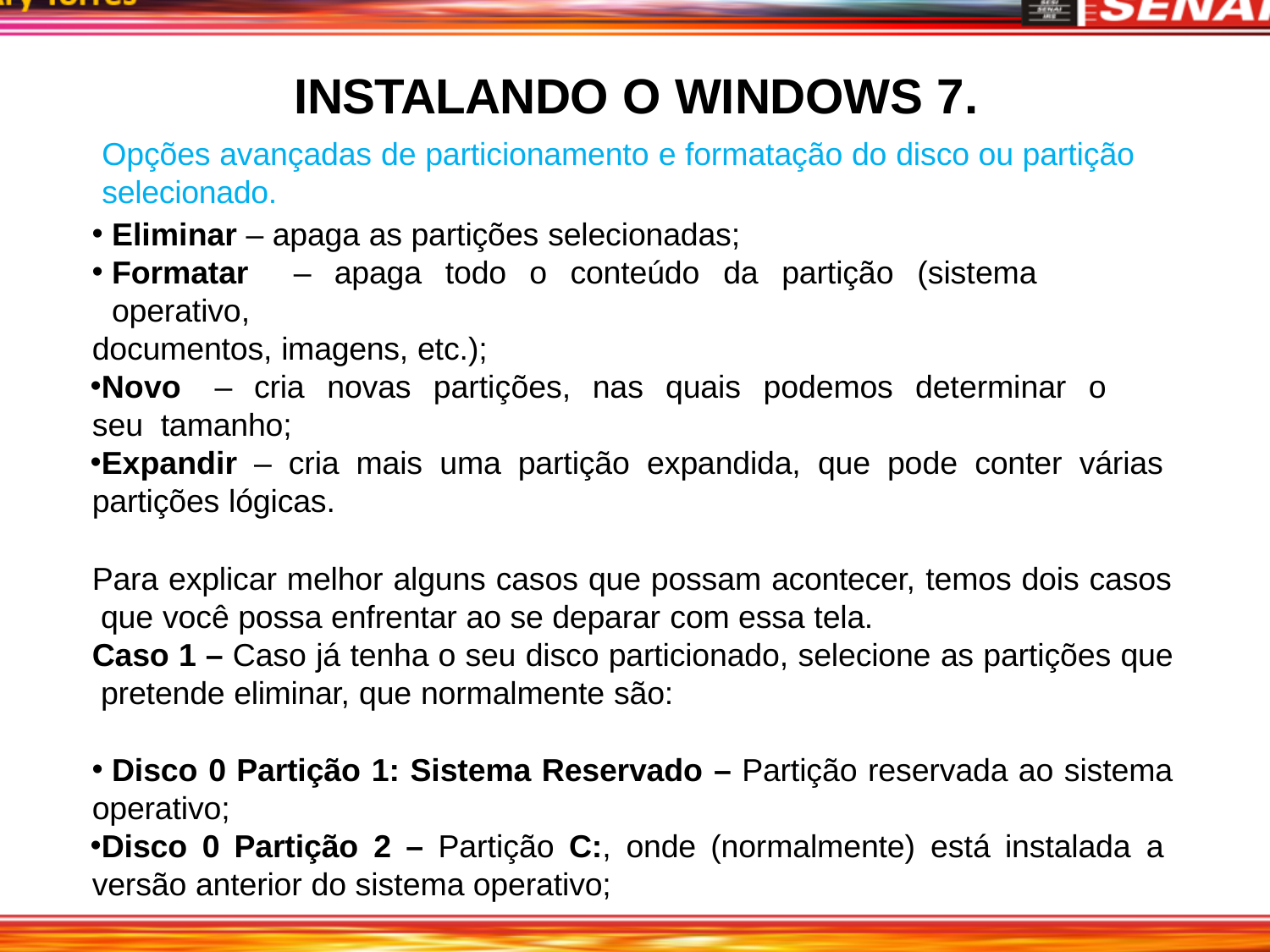

# INSTALANDO O WINDOWS 7.
Opções avançadas de particionamento e formatação do disco ou partição
selecionado.
Eliminar – apaga as partições selecionadas;
Formatar	–	apaga	todo	o	conteúdo	da	partição	(sistema	operativo,
documentos, imagens, etc.);
Novo	–	cria	novas	partições,	nas	quais	podemos	determinar	o	seu  tamanho;
Expandir – cria mais uma partição expandida, que pode conter várias  partições lógicas.

Para explicar melhor alguns casos que possam acontecer, temos dois casos  que você possa enfrentar ao se deparar com essa tela.
Caso 1 – Caso já tenha o seu disco particionado, selecione as partições que  pretende eliminar, que normalmente são:

Disco 0 Partição 1: Sistema Reservado – Partição reservada ao sistema
operativo;
Disco 0 Partição 2 – Partição C:, onde (normalmente) está instalada a  versão anterior do sistema operativo;